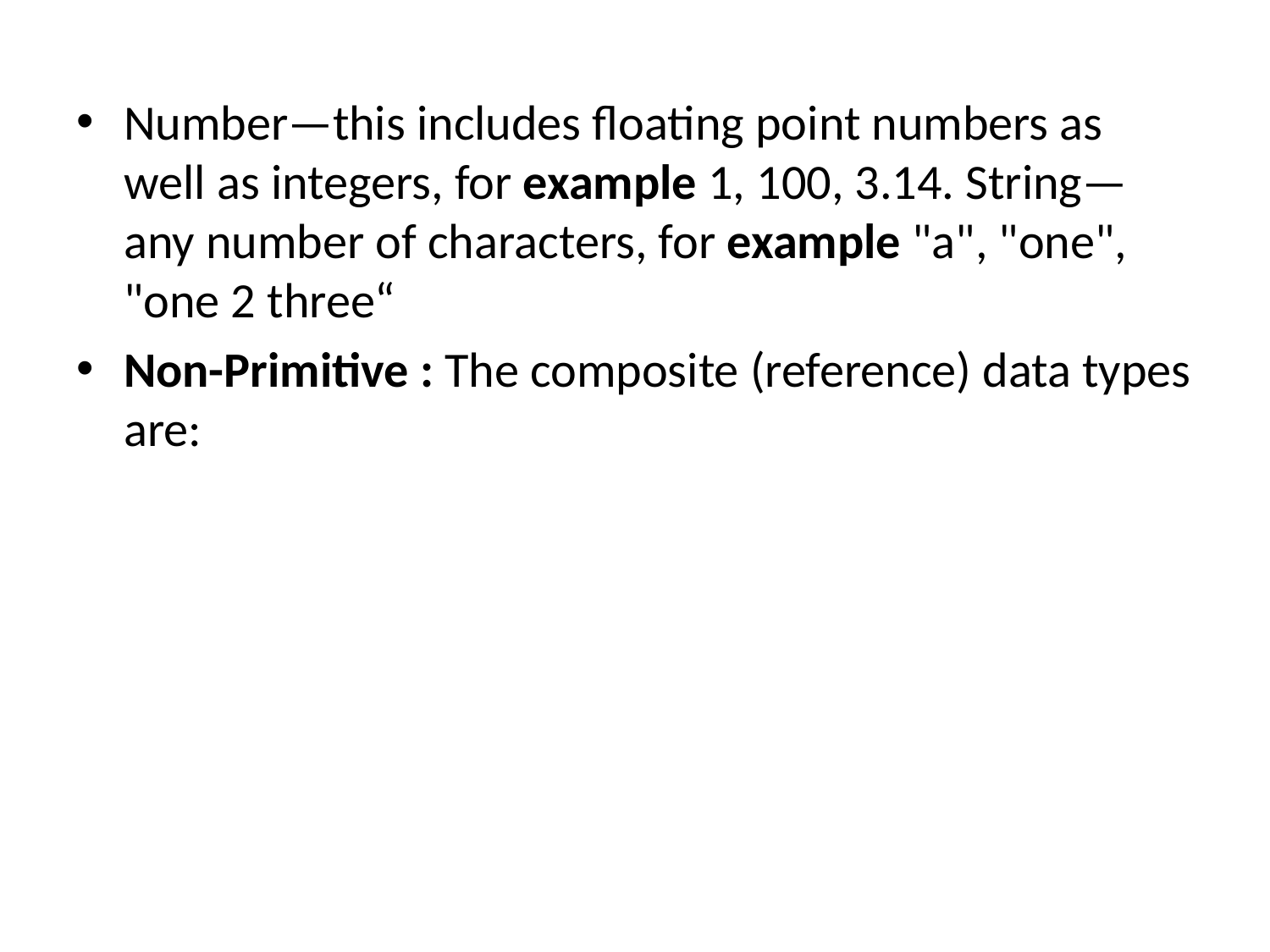

Number—this includes floating point numbers as well as integers, for example 1, 100, 3.14. String—any number of characters, for example "a", "one", "one 2 three“
Non-Primitive : The composite (reference) data types are: